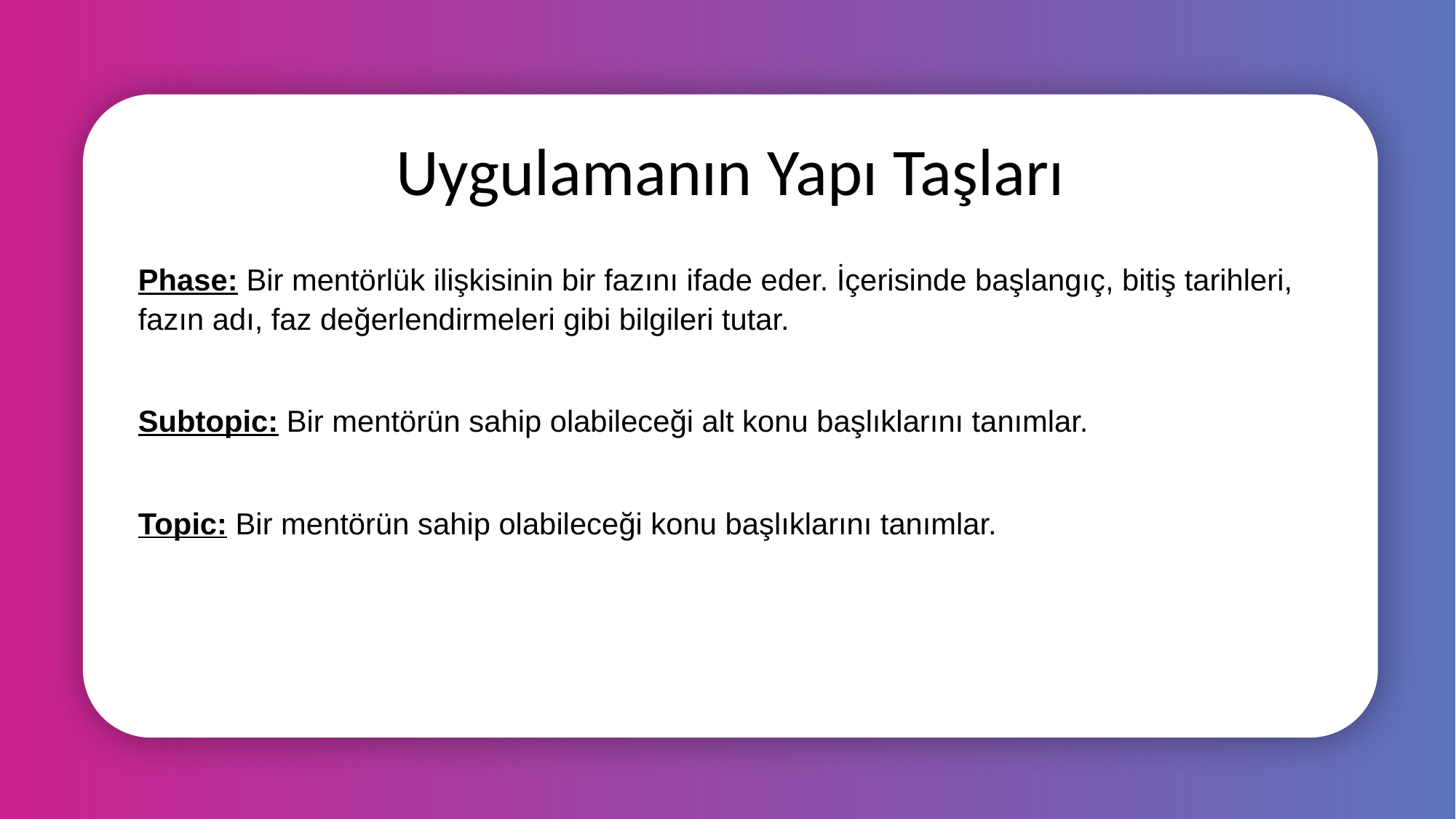

# Uygulamanın Yapı Taşları
Phase: Bir mentörlük ilişkisinin bir fazını ifade eder. İçerisinde başlangıç, bitiş tarihleri, fazın adı, faz değerlendirmeleri gibi bilgileri tutar.

Subtopic: Bir mentörün sahip olabileceği alt konu başlıklarını tanımlar.

Topic: Bir mentörün sahip olabileceği konu başlıklarını tanımlar.